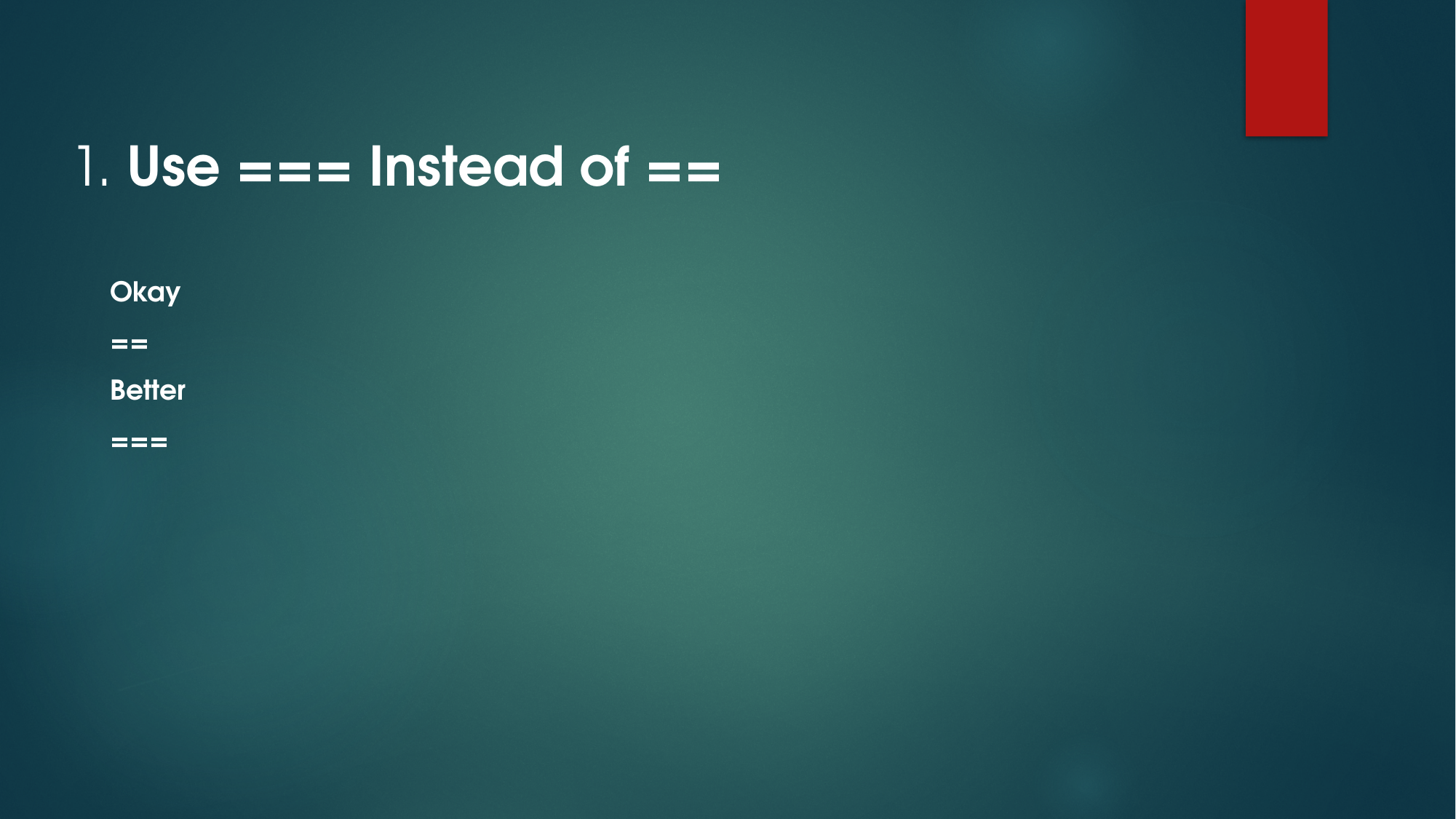

1. Use === Instead of ==

Okay
==
Better
===